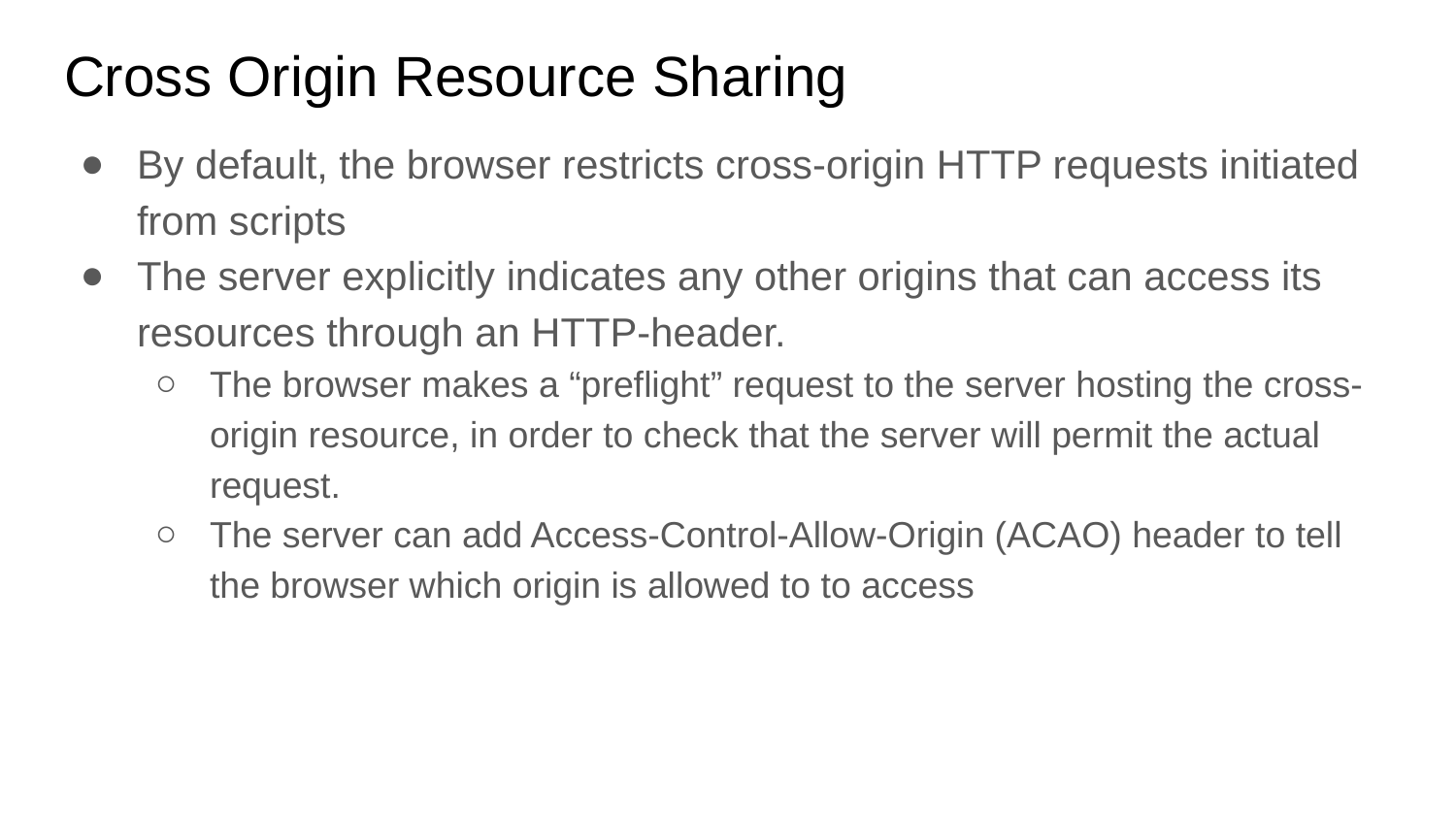

# Cross Origin Resource Sharing
By default, the browser restricts cross-origin HTTP requests initiated from scripts
The server explicitly indicates any other origins that can access its resources through an HTTP-header.
The browser makes a “preflight” request to the server hosting the cross-origin resource, in order to check that the server will permit the actual request.
The server can add Access-Control-Allow-Origin (ACAO) header to tell the browser which origin is allowed to to access